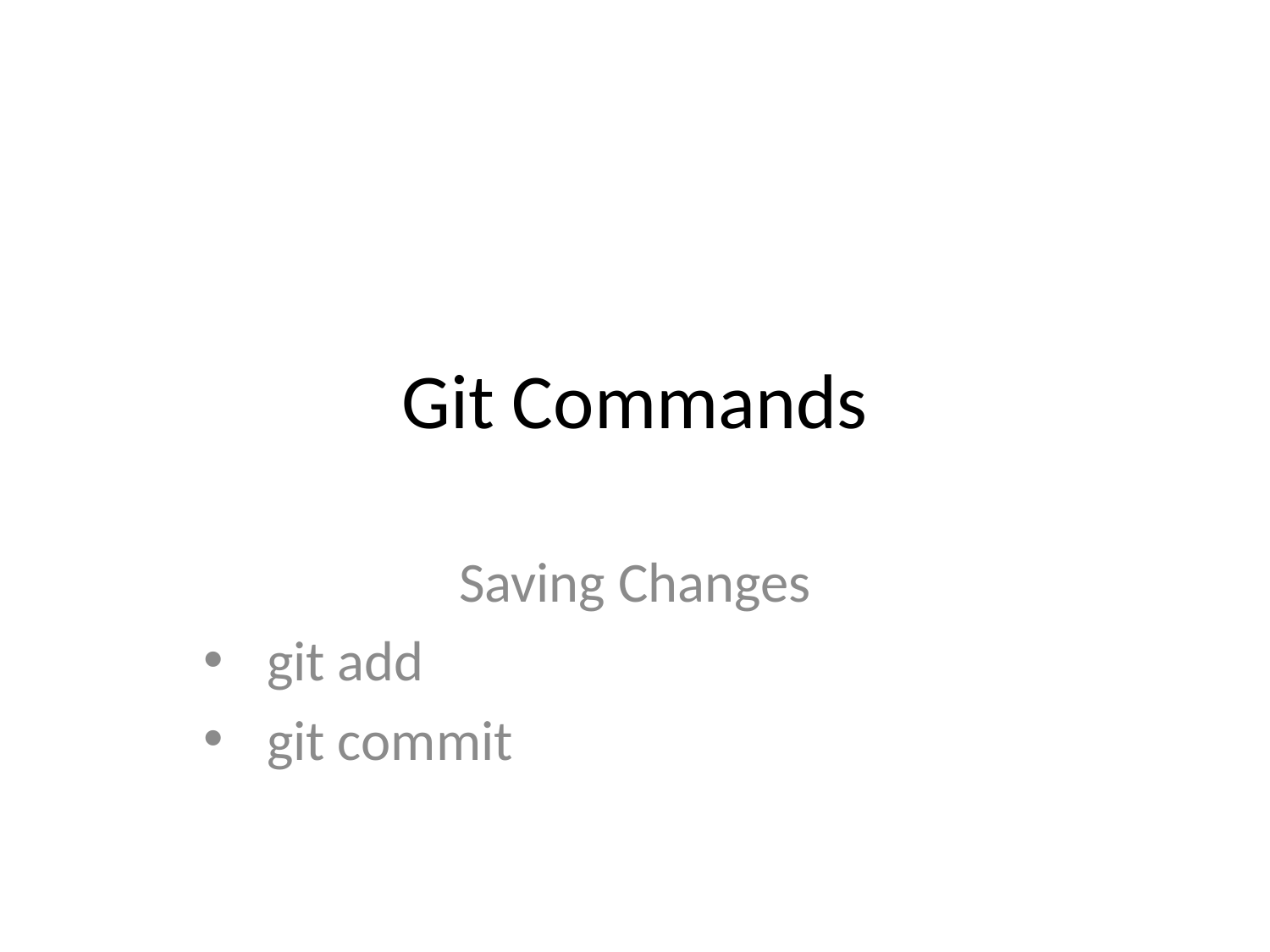

# Git Commands
Saving Changes
git add
git commit